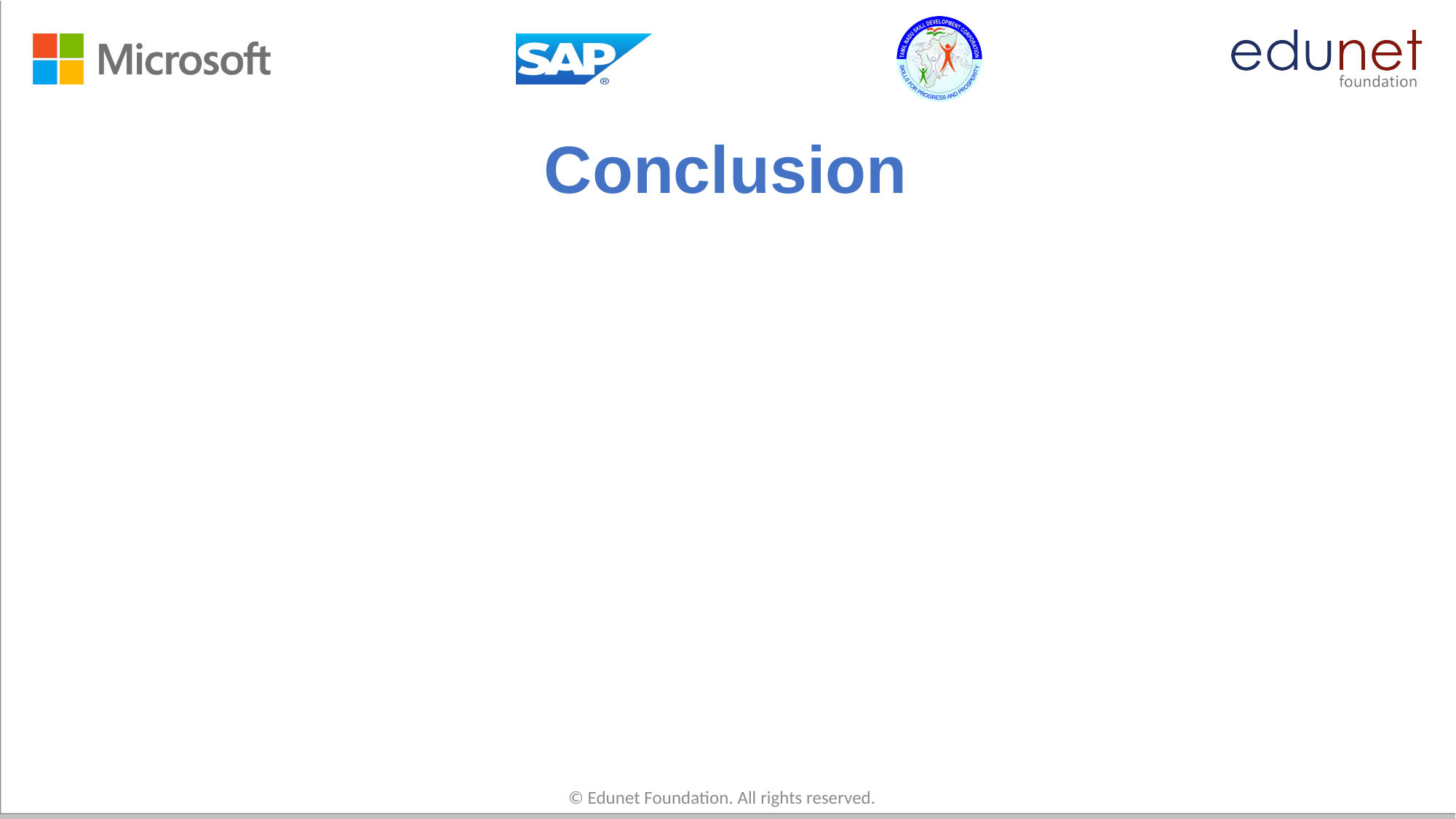

# Conclusion

© Edunet Foundation. All rights reserved.